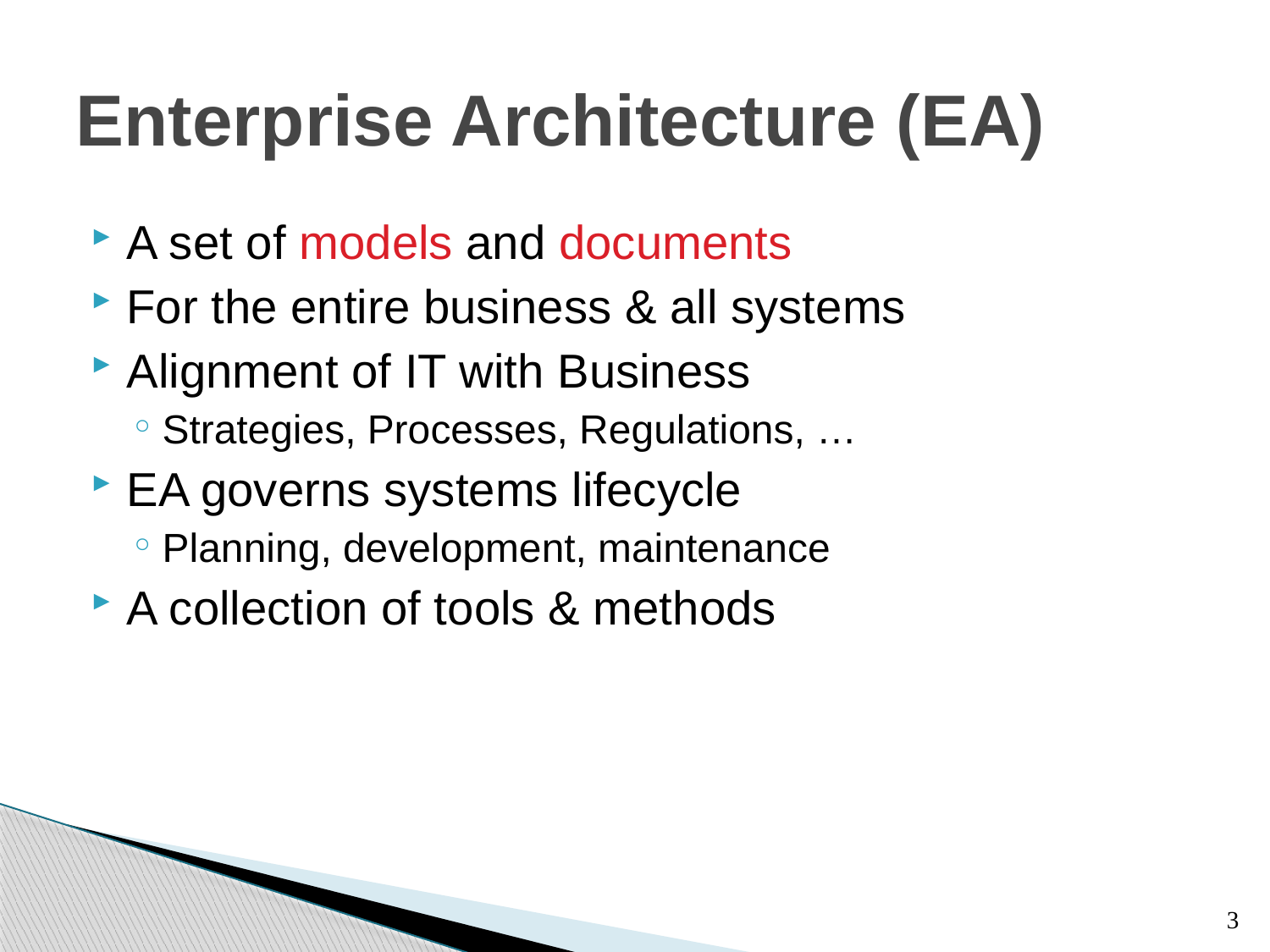

# Enterprise Architecture (EA)
A set of models and documents
For the entire business & all systems
Alignment of IT with Business
Strategies, Processes, Regulations, …
EA governs systems lifecycle
Planning, development, maintenance
A collection of tools & methods
3